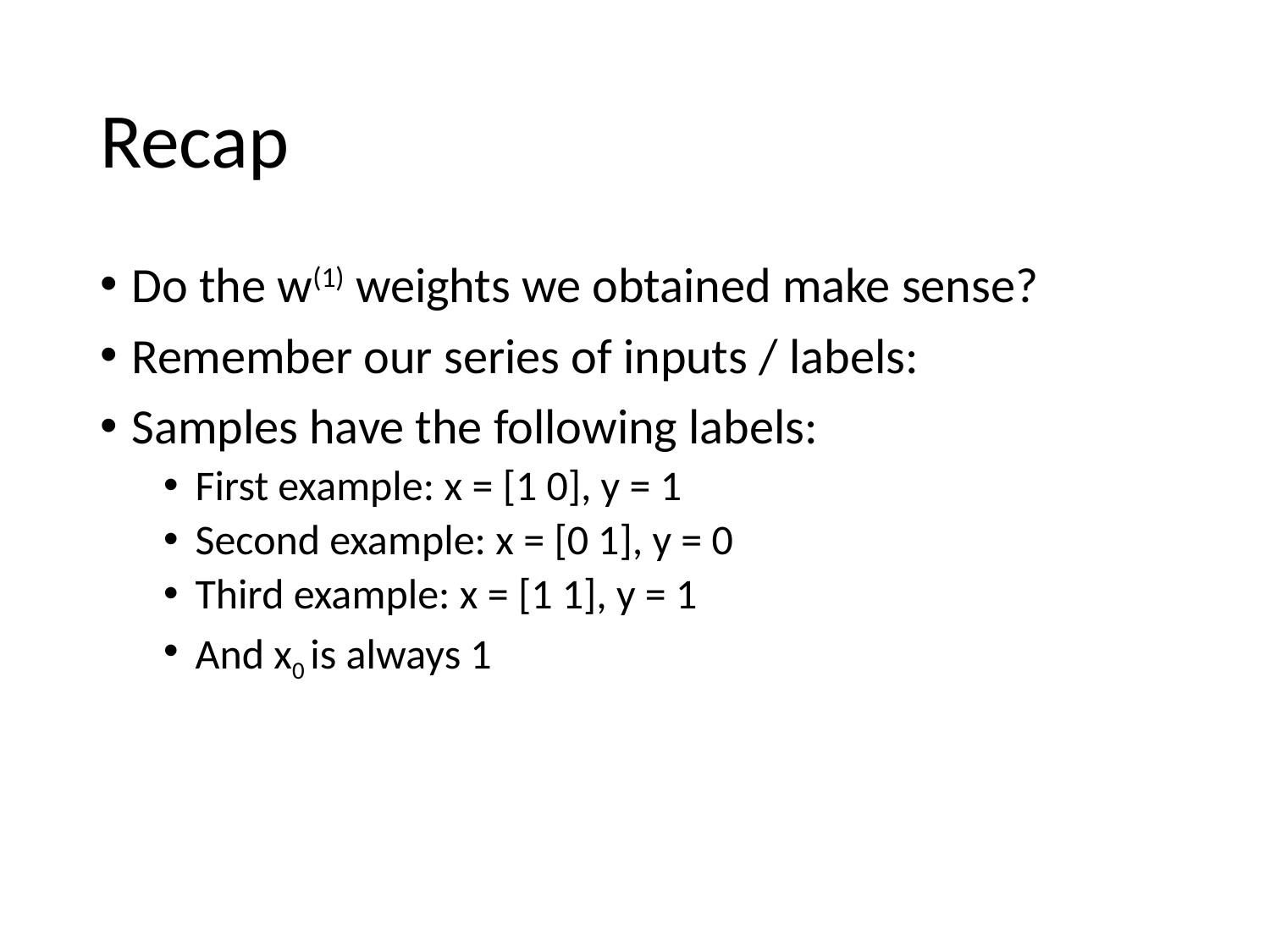

# Recap
Do the w(1) weights we obtained make sense?
Remember our series of inputs / labels:
Samples have the following labels:
First example: x = [1 0], y = 1
Second example: x = [0 1], y = 0
Third example: x = [1 1], y = 1
And x0 is always 1